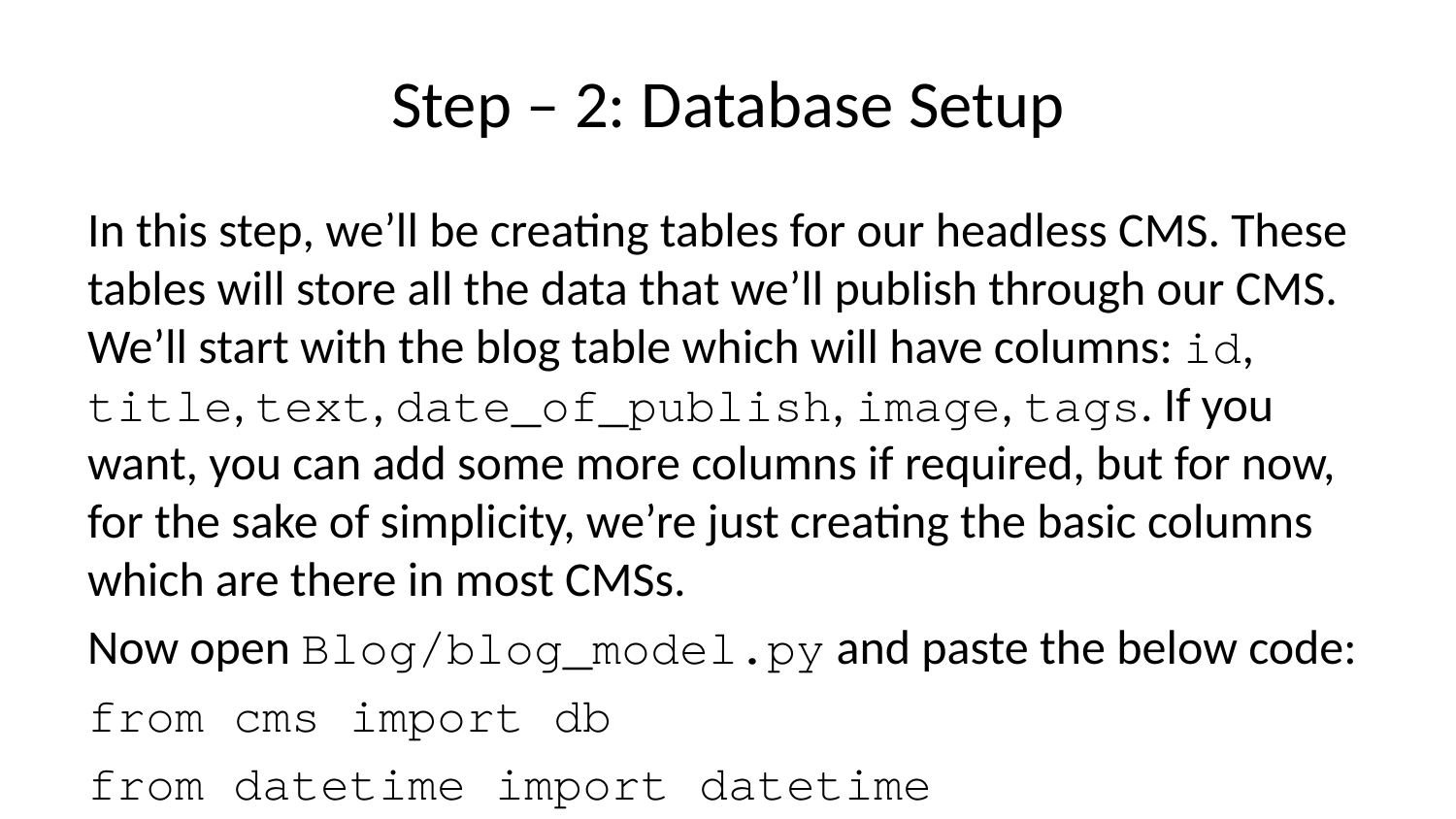

# Step – 2: Database Setup
In this step, we’ll be creating tables for our headless CMS. These tables will store all the data that we’ll publish through our CMS. We’ll start with the blog table which will have columns: id, title, text, date_of_publish, image, tags. If you want, you can add some more columns if required, but for now, for the sake of simplicity, we’re just creating the basic columns which are there in most CMSs.
Now open Blog/blog_model.py and paste the below code:
from cms import db
from datetime import datetime
from cms.blog_tags.blog_tag_table import tag_blog

tags=db.relationship('Tag',secondary=tag_blog,backref=db.backref('blogs_associated',lazy="dynamic"))

class Blog(db.Model):
    id = db.Column(db.Integer,primary_key=True)
    title=db.Column(db.String(50),nullable=False)
    text=db.Column(db.Text,nullable=False)
    image= db.Column(db.String,nullable=False)
    date_of_publish = db.Column(db.DateTime, default=datetime.utcnow)

    @property
    def serialize(self):
        return {
            'id': self.id,
            'title': self.title,
            text: self.text,
            image: self.image,
            date_of_publish: self.date_of_publish,
        }
Explanation
Here we are importing different modules like db for database connections, and datetime for timestamps. We have created a model Blog and have defined all the fields in it. There’s a function called serialize(self), which is used to return all the data in JSON form.
You might have noticed that we haven’t defined tags here, right? This is because tags is a foreign key that will come from a completely different table called tags. Basically, one post can have many tags, and one tag can be associated with multiple blog posts.
Now open cms/Tag/tag_model.py and paste the below code:
from cms import db

class Tag(db.Model):
    id=db.Column(db.Integer,primary_key=True)
    name=db.Column(db.String(20))
    @property
    def serialize(self):
        return {
        'id': self.id,
        'name': self.name
        }
Explanation
We have defined the model with id and name columns since tags don’t require more than these columns.
Once the model is done, it’s time to create a table also, so open the file cms/blog_tags/blog_tag_table.py, and paste the below code:
from cms import db

tag_blog = db.Table('tag_blog',
    db.Column('tag_id',db.Integer,db.ForeignKey('tag.id'), primary_key=True),
    db.Column('blog_id', db.Integer,db.ForeignKey('blog.id'),primary_key=True)
)
Explanation
This table holds the relationship between the blog table and tags table where tag_id is mapped with blog_id.